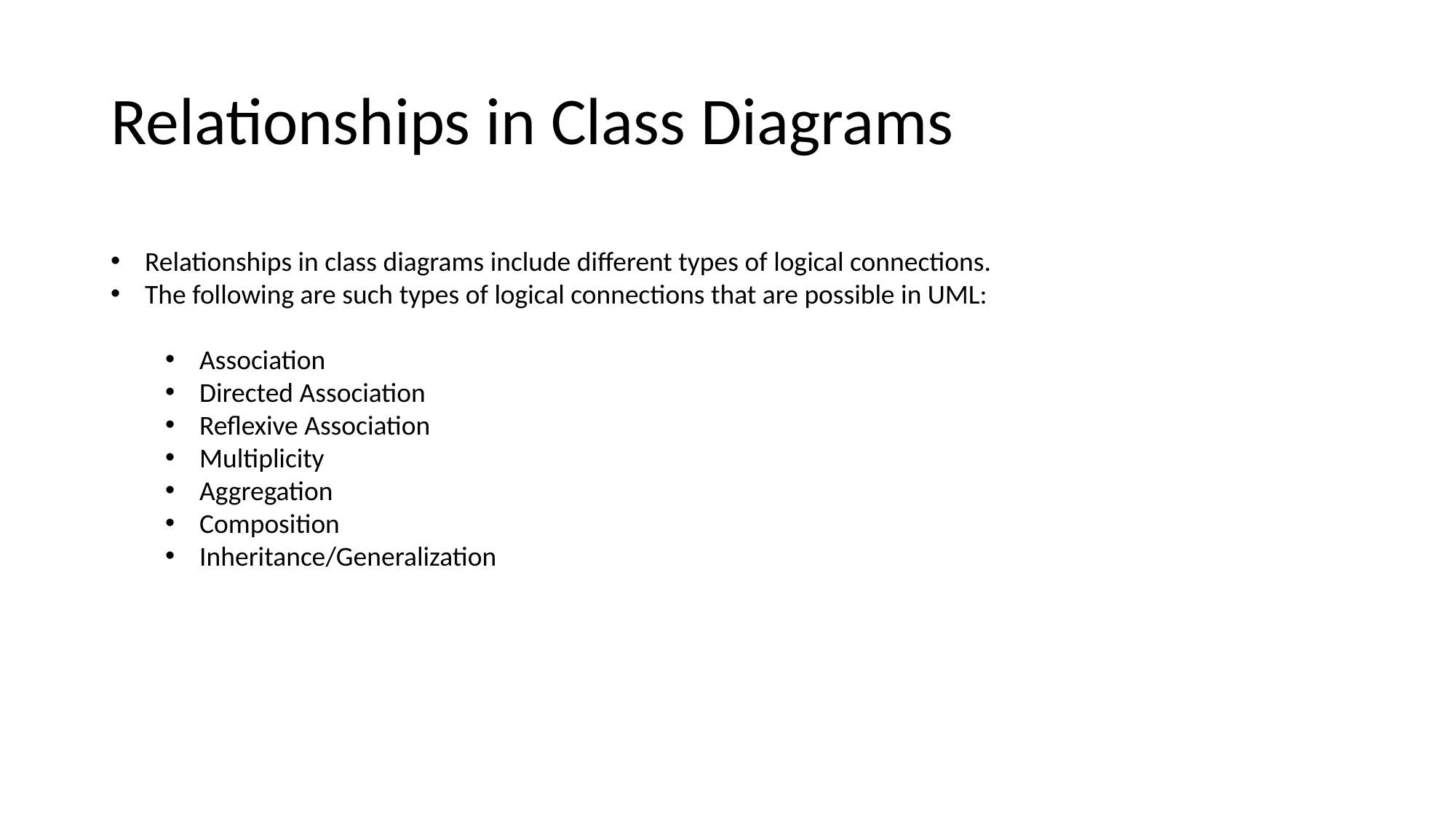

# Relationships in Class Diagrams
Relationships in class diagrams include different types of logical connections.
The following are such types of logical connections that are possible in UML:

Association
Directed Association
Reflexive Association
Multiplicity
Aggregation
Composition
Inheritance/Generalization